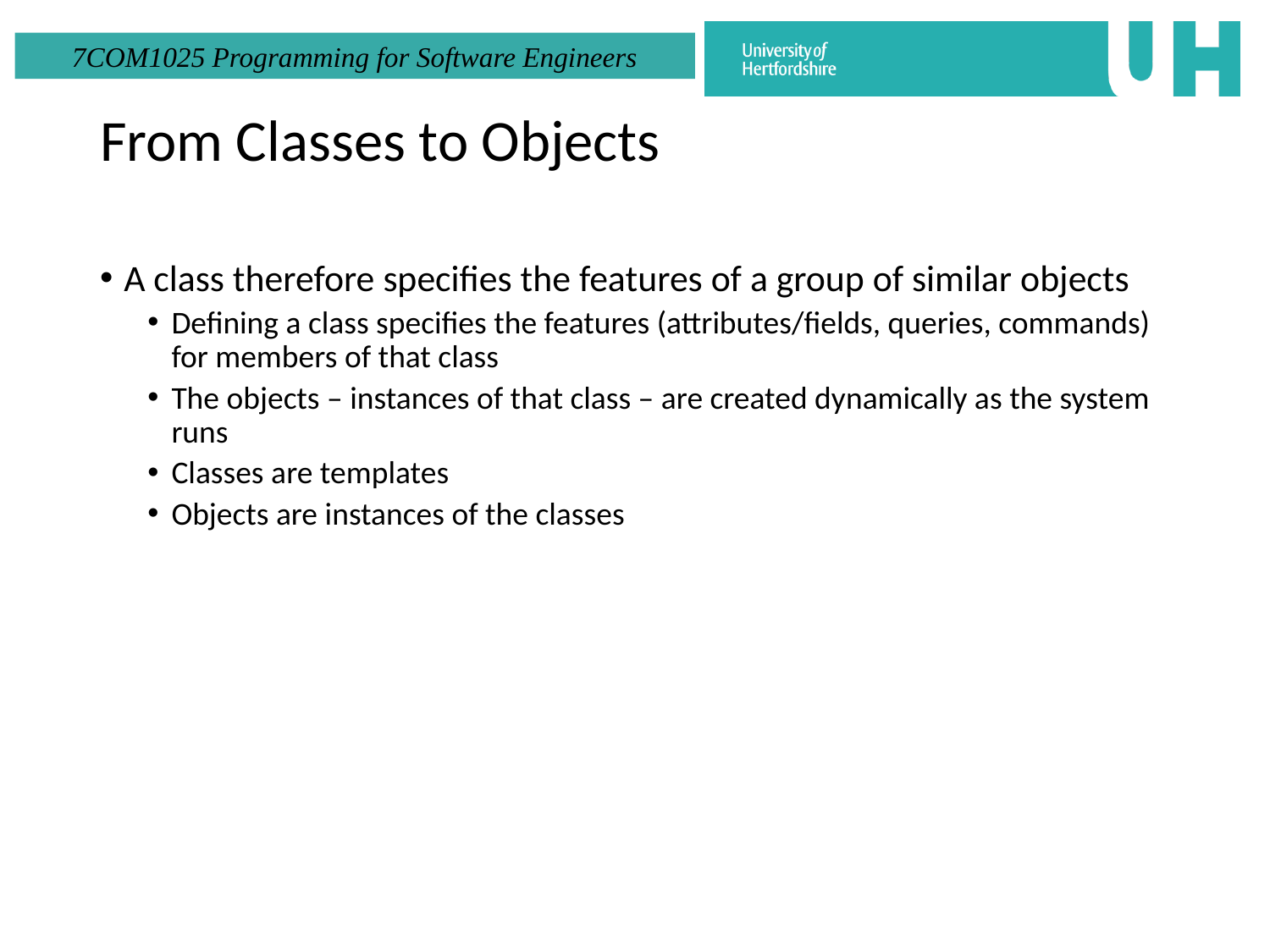

# From Classes to Objects
A class therefore specifies the features of a group of similar objects
Defining a class specifies the features (attributes/fields, queries, commands) for members of that class
The objects – instances of that class – are created dynamically as the system runs
Classes are templates
Objects are instances of the classes